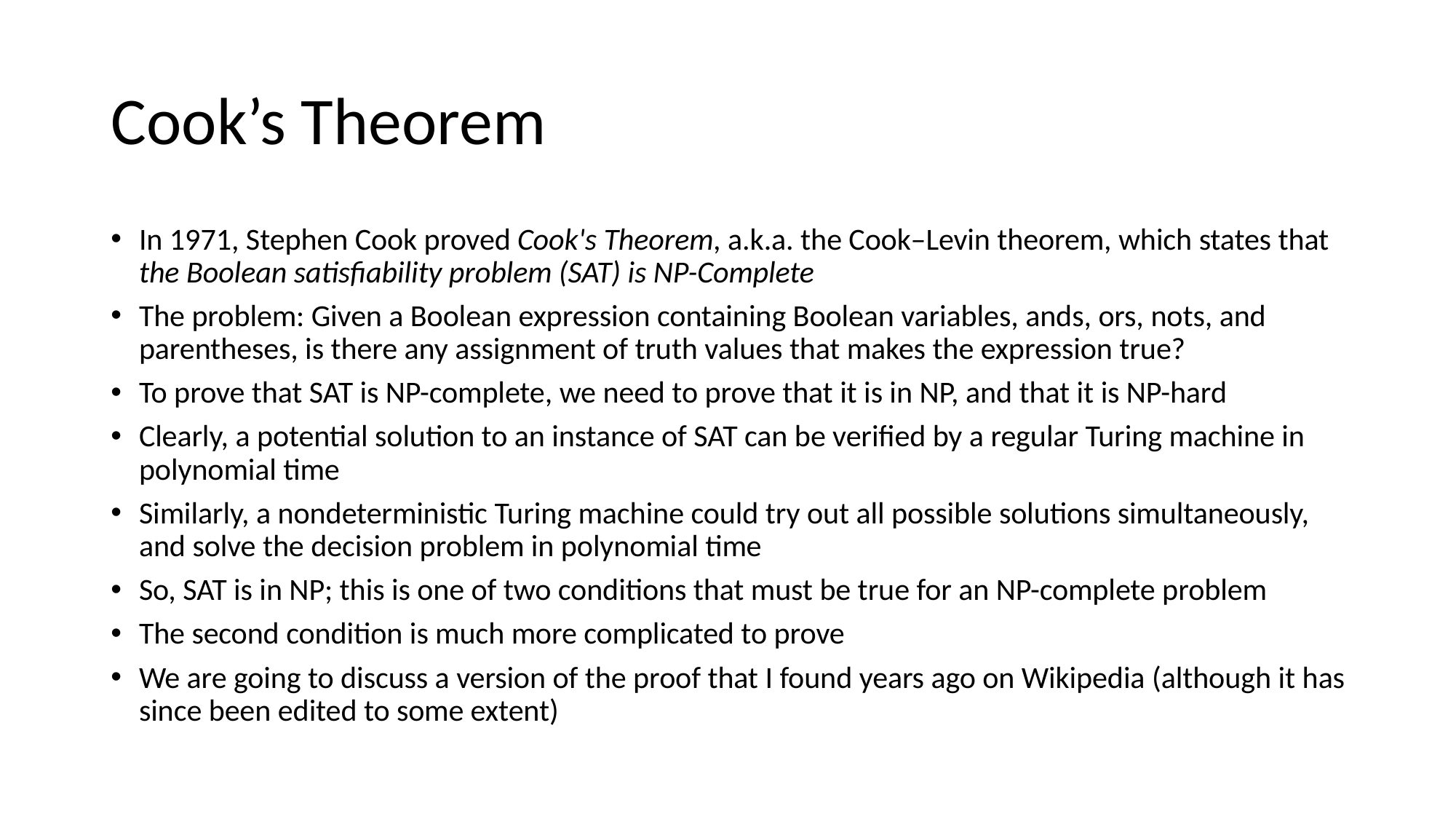

# Cook’s Theorem
In 1971, Stephen Cook proved Cook's Theorem, a.k.a. the Cook–Levin theorem, which states that the Boolean satisfiability problem (SAT) is NP-Complete
The problem: Given a Boolean expression containing Boolean variables, ands, ors, nots, and parentheses, is there any assignment of truth values that makes the expression true?
To prove that SAT is NP-complete, we need to prove that it is in NP, and that it is NP-hard
Clearly, a potential solution to an instance of SAT can be verified by a regular Turing machine in polynomial time
Similarly, a nondeterministic Turing machine could try out all possible solutions simultaneously, and solve the decision problem in polynomial time
So, SAT is in NP; this is one of two conditions that must be true for an NP-complete problem
The second condition is much more complicated to prove
We are going to discuss a version of the proof that I found years ago on Wikipedia (although it has since been edited to some extent)